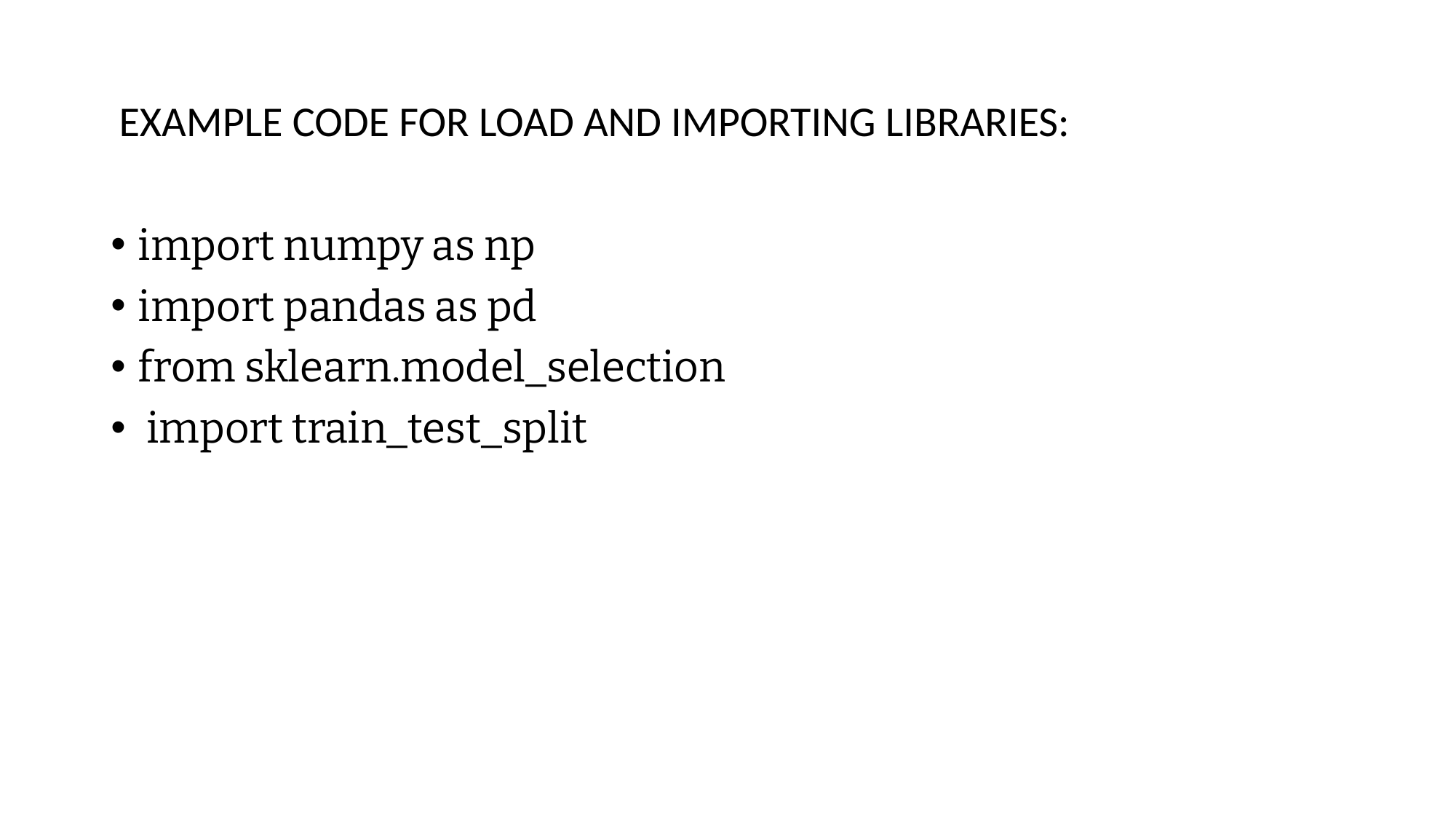

# EXAMPLE CODE FOR LOAD AND IMPORTING LIBRARIES:
import numpy as np
import pandas as pd
from sklearn.model_selection
 import train_test_split